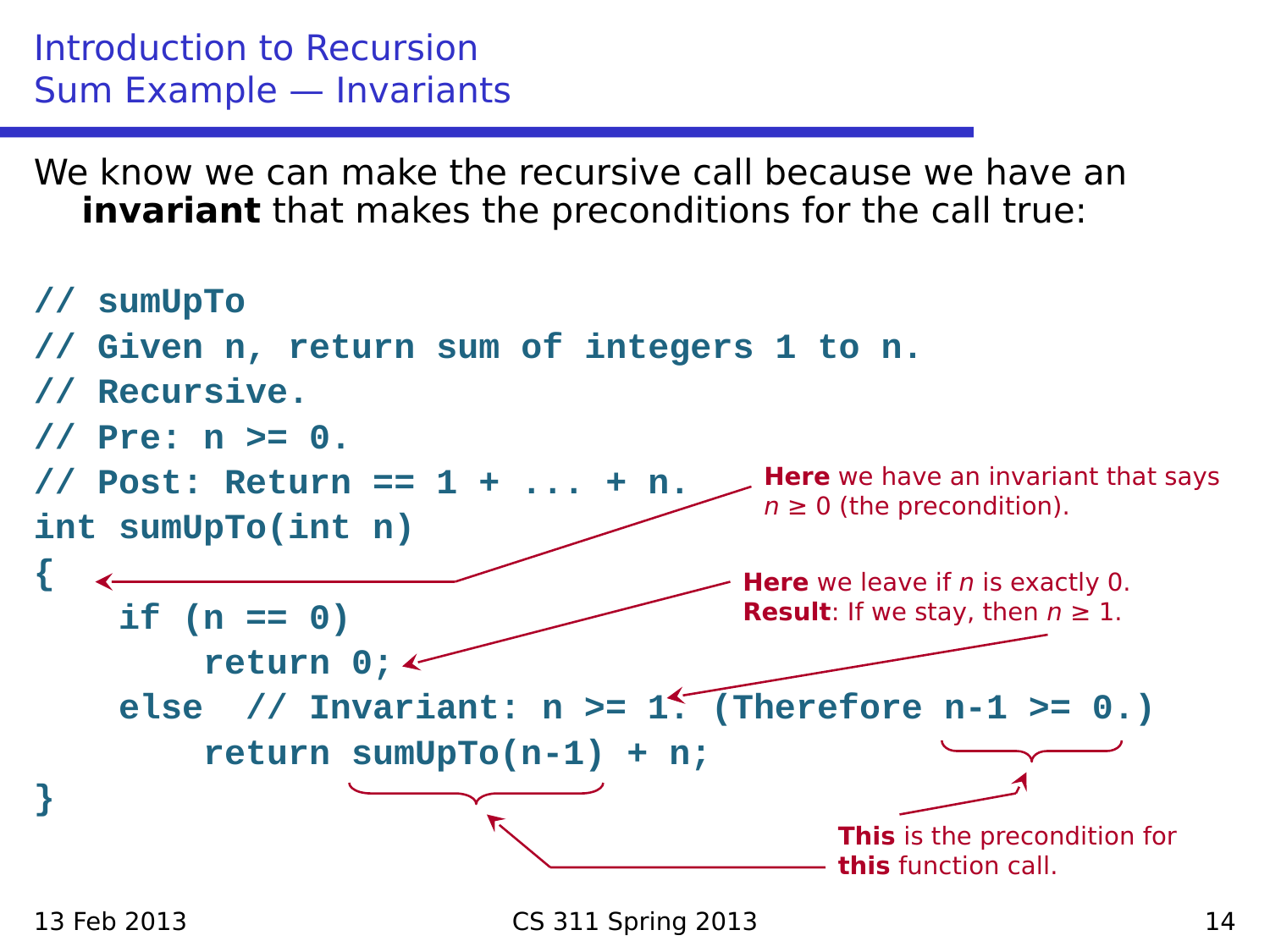

# Introduction to Recursion Sum Example — Invariants
We know we can make the recursive call because we have an invariant that makes the preconditions for the call true:

// sumUpTo
// Given n, return sum of integers 1 to n.
// Recursive.
// Pre: n >= 0.
// Post: Return == 1 + ... + n.
int sumUpTo(int n)
{
    if (n == 0)
        return 0;
    else  // Invariant: n >= 1. (Therefore n-1 >= 0.)
        return sumUpTo(n-1) + n;
}
Here we have an invariant that says
n ≥ 0 (the precondition).

Here we leave if n is exactly 0.
Result: If we stay, then n ≥ 1.

This is the precondition for this function call.

13 Feb 2013
CS 311 Spring 2013
14